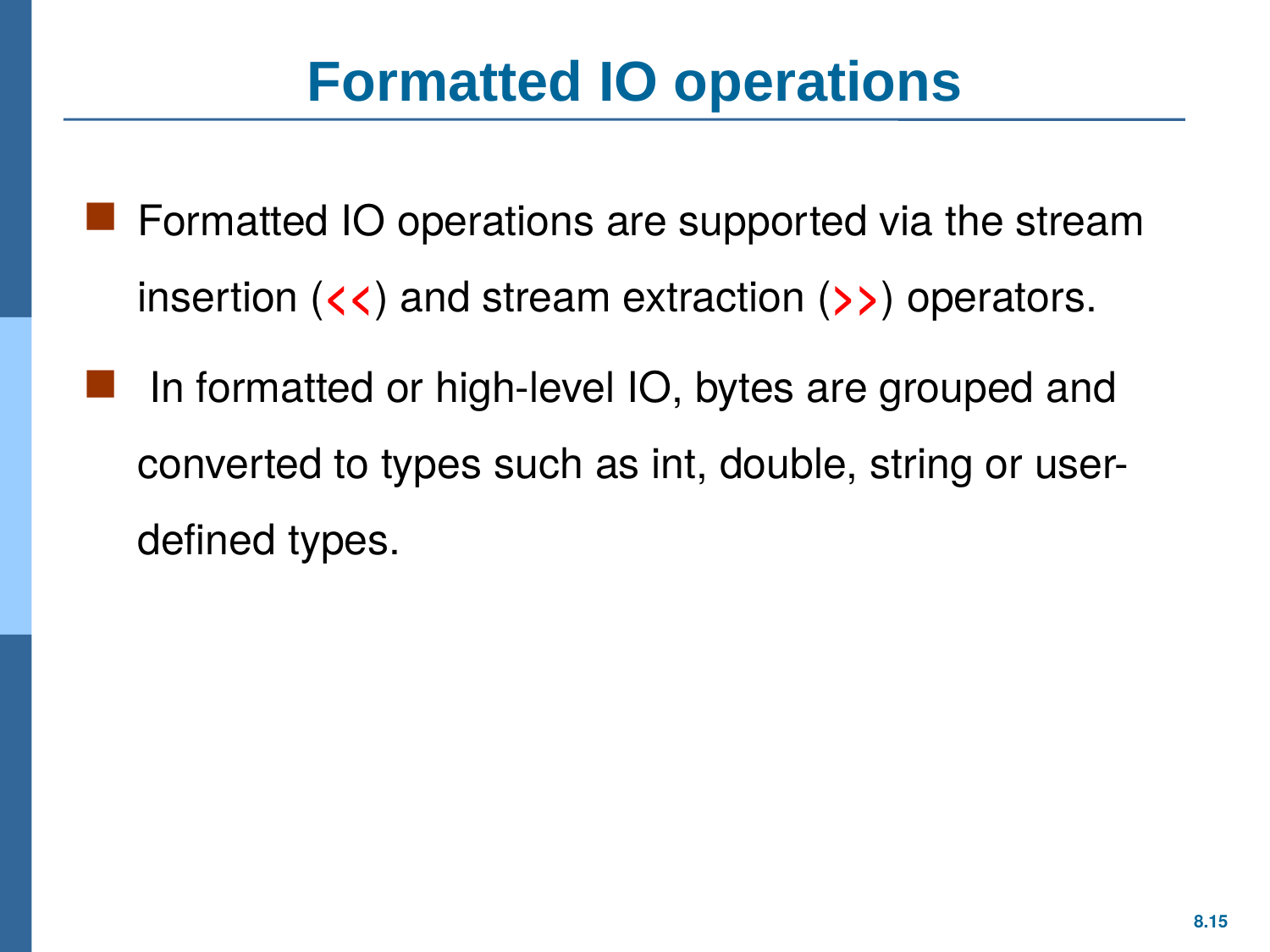

# Formatted IO operations
Formatted IO operations are supported via the stream insertion (<<) and stream extraction (>>) operators.
 In formatted or high-level IO, bytes are grouped and converted to types such as int, double, string or user-defined types.